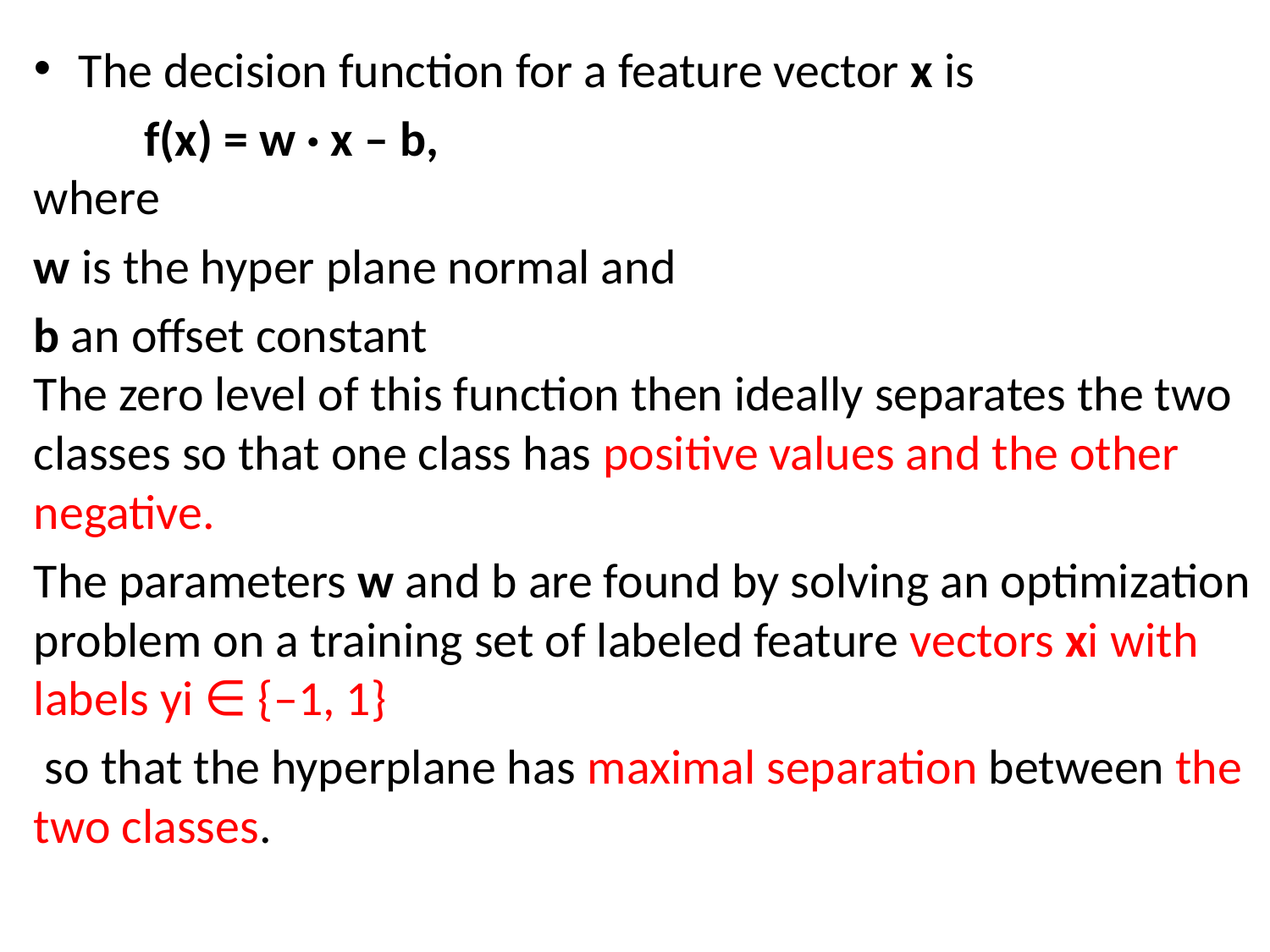

The decision function for a feature vector x is
		f(x) = w · x – b,
where
w is the hyper plane normal and
b an offset constant
The zero level of this function then ideally separates the two classes so that one class has positive values and the other negative.
The parameters w and b are found by solving an optimization problem on a training set of labeled feature vectors xi with labels yi ∈ {–1, 1}
 so that the hyperplane has maximal separation between the two classes.